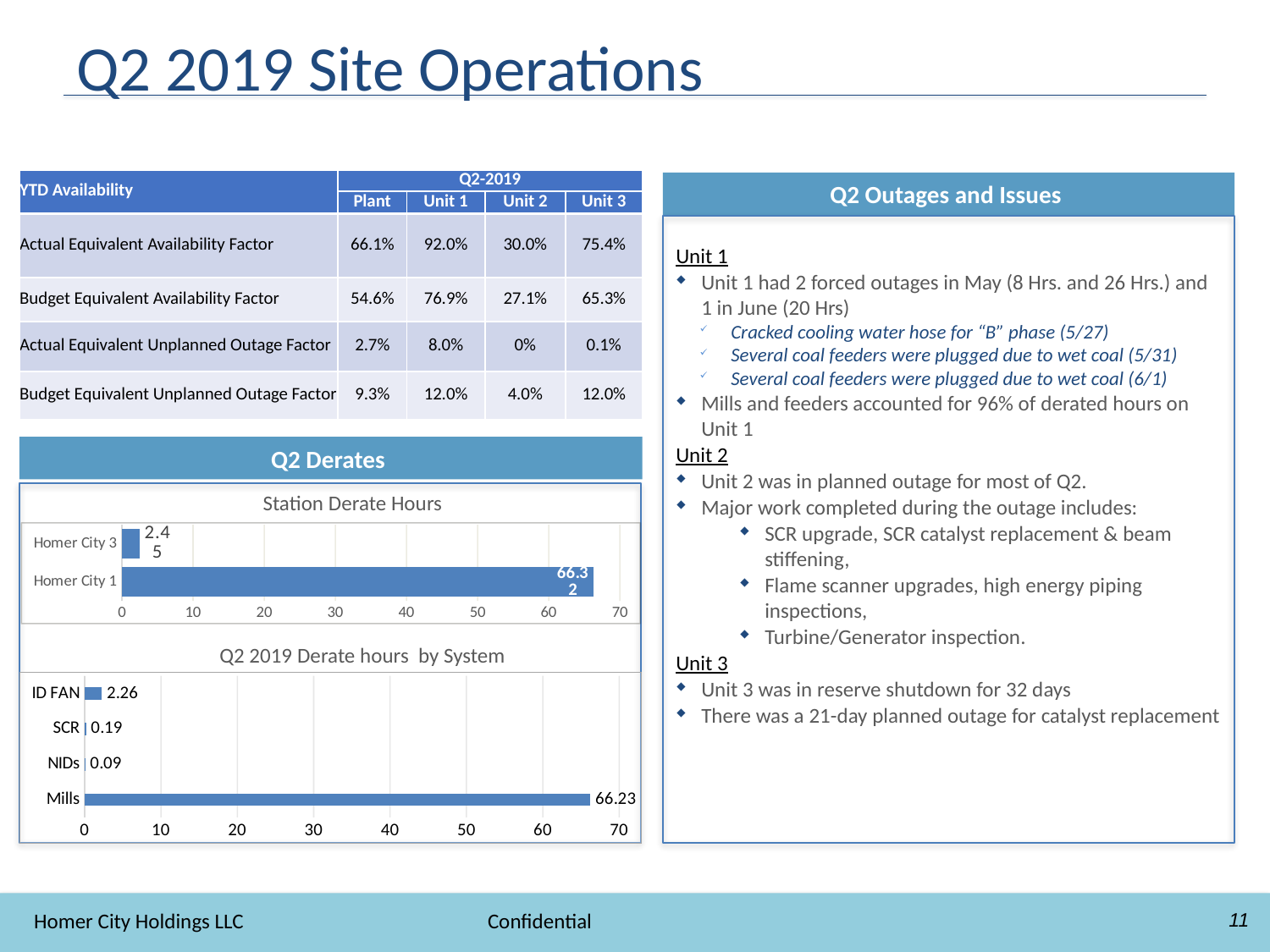

# Q2 2019 Site Operations
| YTD Availability | Q2-2019 |  |  |  |
| --- | --- | --- | --- | --- |
|  | Plant | Unit 1 | Unit 2 | Unit 3 |
| Actual Equivalent Availability Factor | 66.1% | 92.0% | 30.0% | 75.4% |
| Budget Equivalent Availability Factor | 54.6% | 76.9% | 27.1% | 65.3% |
| Actual Equivalent Unplanned Outage Factor | 2.7% | 8.0% | 0% | 0.1% |
| Budget Equivalent Unplanned Outage Factor | 9.3% | 12.0% | 4.0% | 12.0% |
Q2 Outages and Issues

Unit 1
Unit 1 had 2 forced outages in May (8 Hrs. and 26 Hrs.) and 1 in June (20 Hrs)
Cracked cooling water hose for “B” phase (5/27)
Several coal feeders were plugged due to wet coal (5/31)
Several coal feeders were plugged due to wet coal (6/1)
Mills and feeders accounted for 96% of derated hours on Unit 1
Unit 2
Unit 2 was in planned outage for most of Q2.
Major work completed during the outage includes:
SCR upgrade, SCR catalyst replacement & beam stiffening,
Flame scanner upgrades, high energy piping inspections,
Turbine/Generator inspection.
Unit 3
Unit 3 was in reserve shutdown for 32 days
There was a 21-day planned outage for catalyst replacement

Q2 Derates

Station Derate Hours

### Chart

| Category |  |
|---|---|
| Homer City 1 | 66.32000000000001 |
| Homer City 3 | 2.4499999999999997 |
Q2 2019 Derate hours  by System

### Chart

| Category |  |
|---|---|
| Mills | 66.23 |
| NIDs | 0.09 |
| SCR | 0.19 |
| ID FAN | 2.26 |